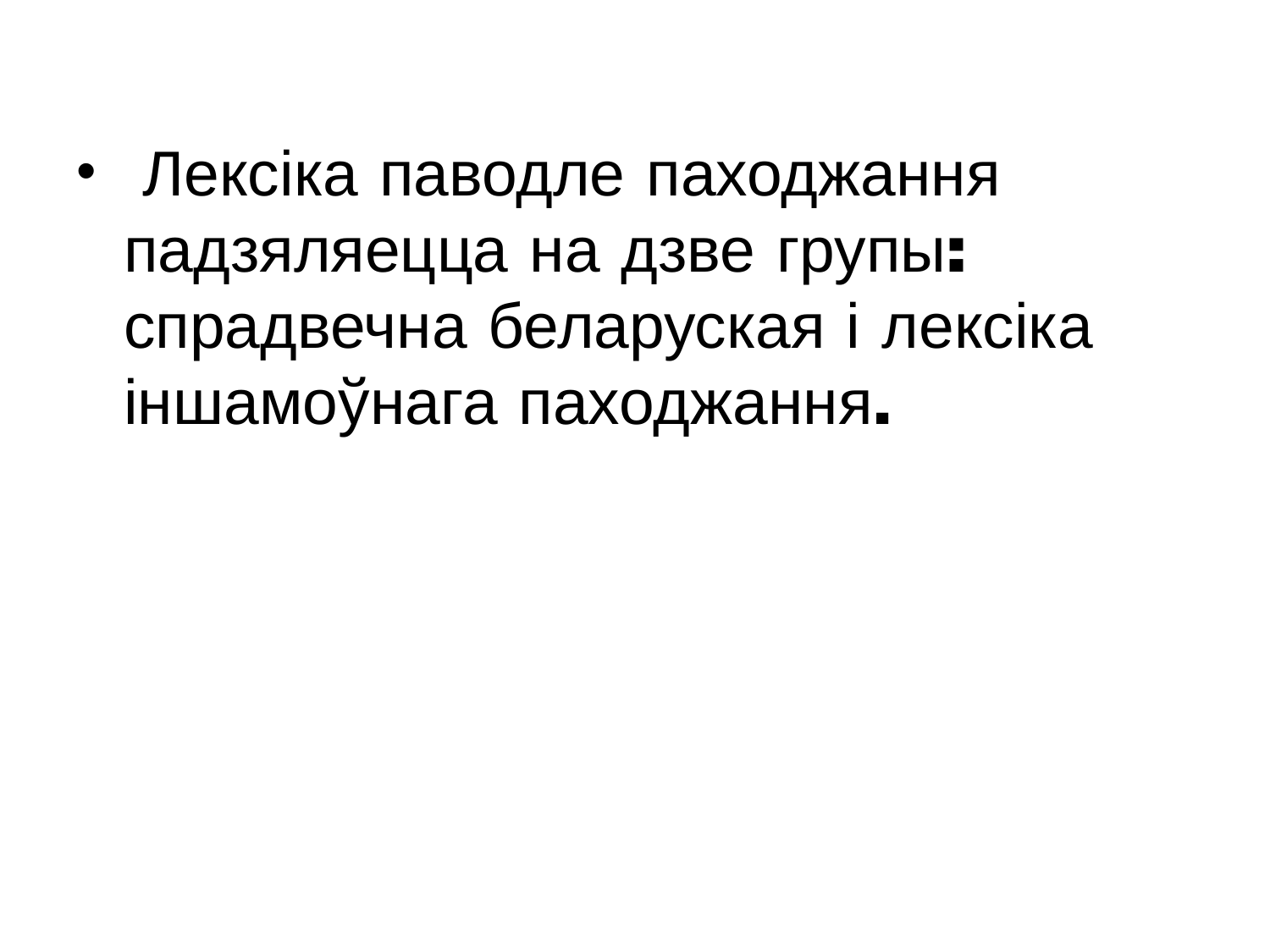

Лексіка паводле паходжання  падзяляецца на дзве групы: спрадвечна беларуская і лексіка іншамоўнага паходжання.